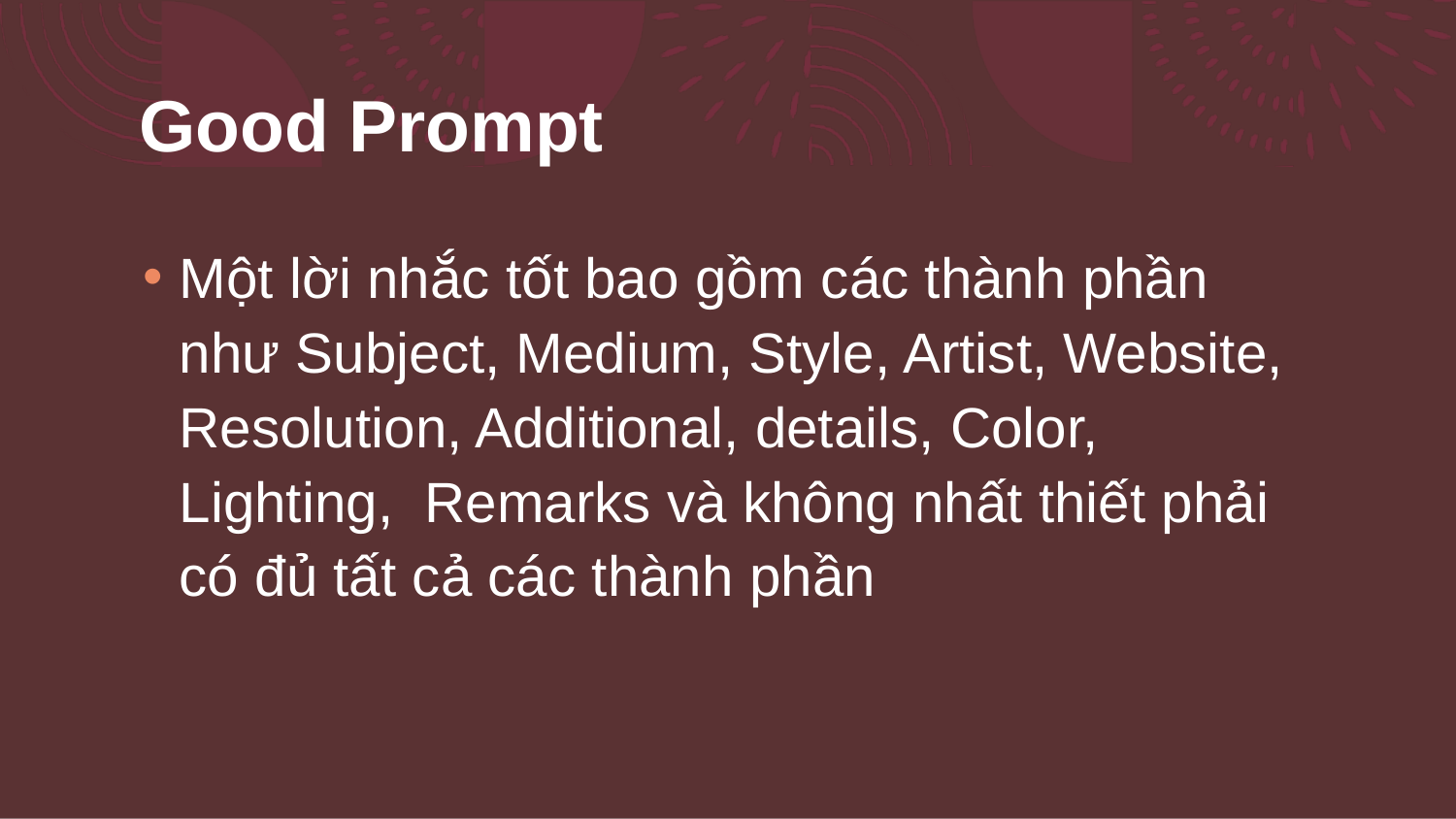

Good Prompt
Một lời nhắc tốt bao gồm các thành phần như Subject, Medium, Style, Artist, Website, Resolution, Additional, details, Color, Lighting,  Remarks và không nhất thiết phải có đủ tất cả các thành phần